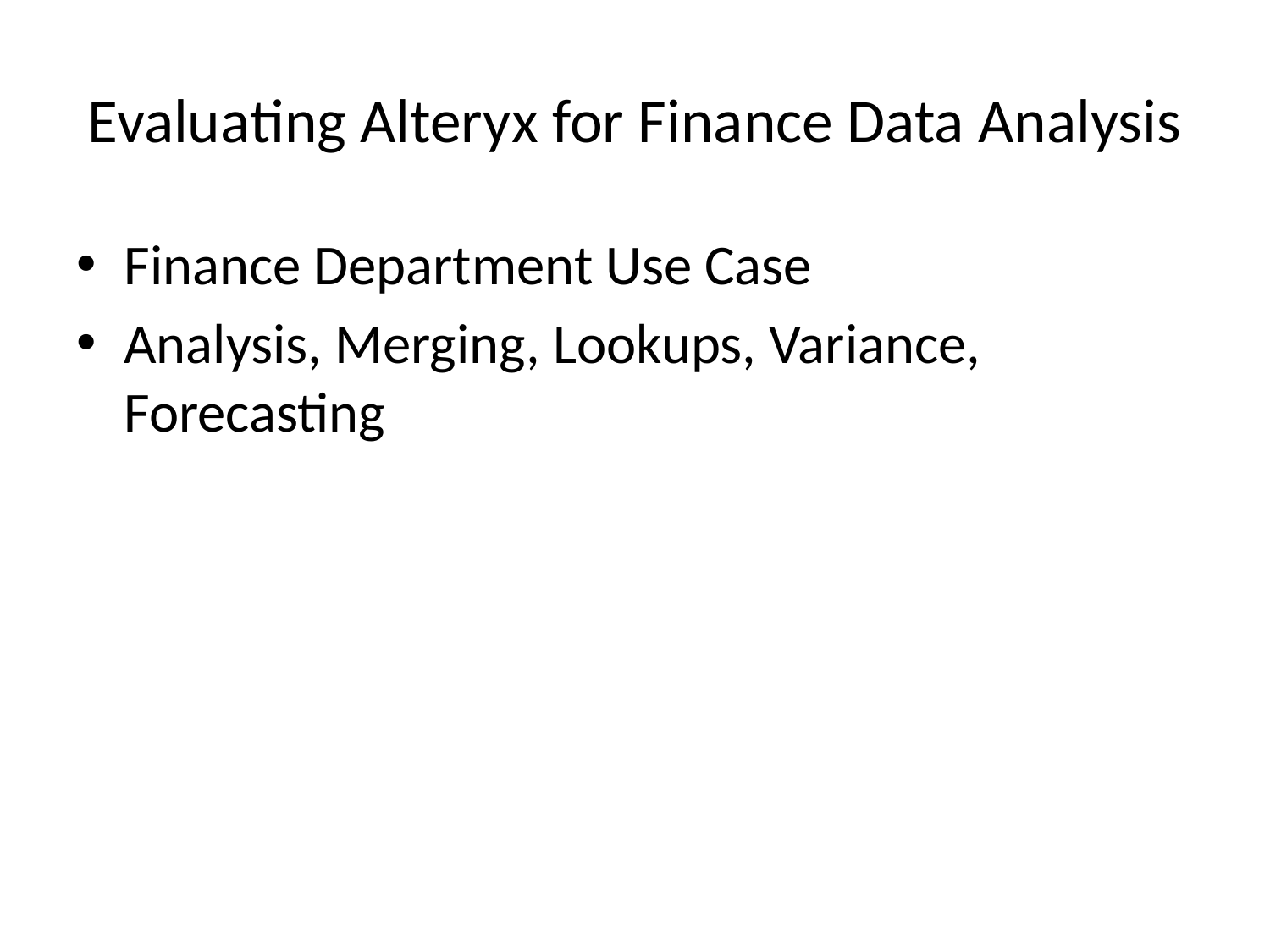

# Evaluating Alteryx for Finance Data Analysis
Finance Department Use Case
Analysis, Merging, Lookups, Variance, Forecasting